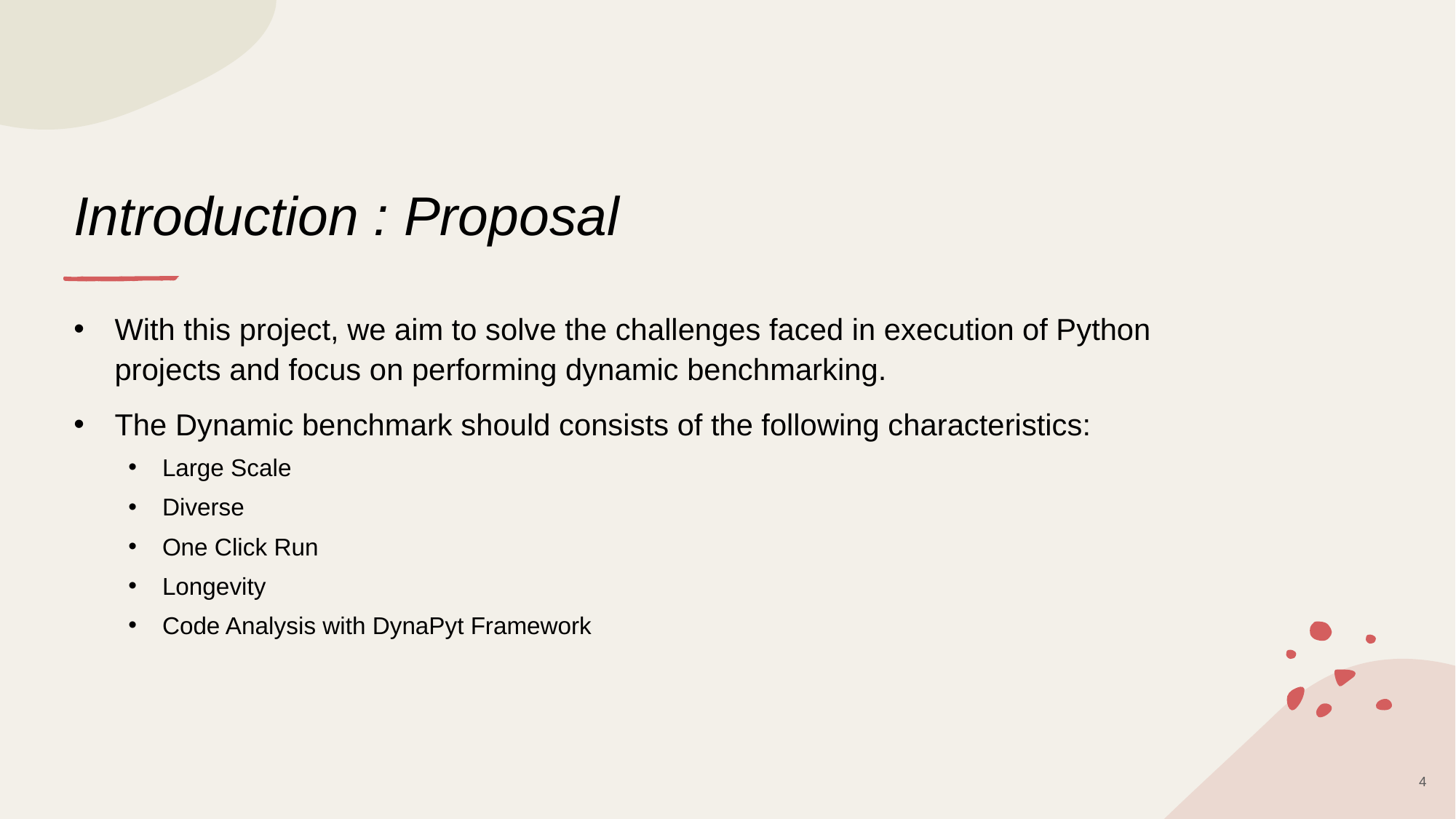

# Introduction : Proposal
With this project, we aim to solve the challenges faced in execution of Python projects and focus on performing dynamic benchmarking.
The Dynamic benchmark should consists of the following characteristics:
Large Scale
Diverse
One Click Run
Longevity
Code Analysis with DynaPyt Framework

4